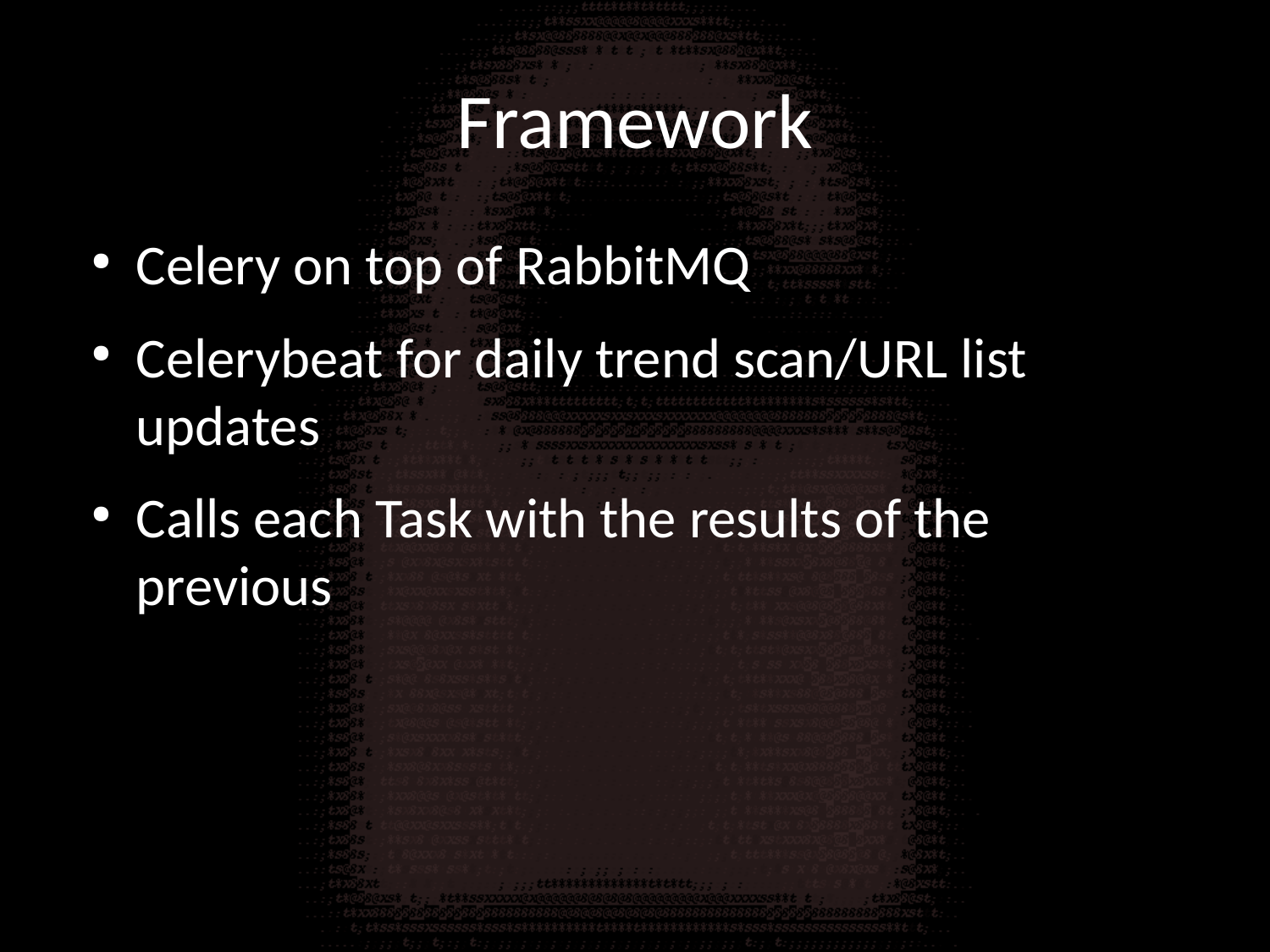

Celery on top of RabbitMQ
Celerybeat for daily trend scan/URL list updates
Calls each Task with the results of the previous
Framework